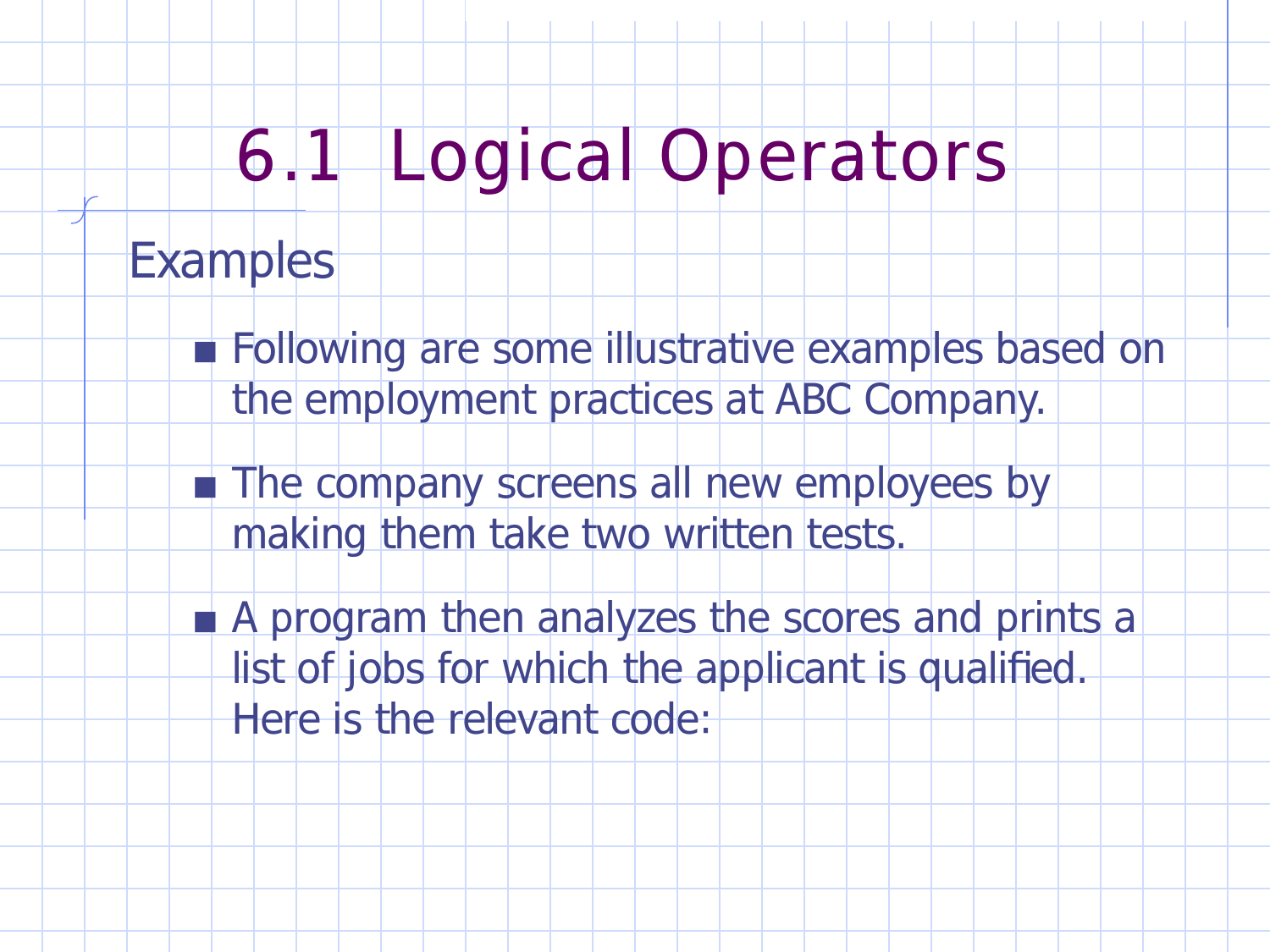

# 6.1  Logical Operators
Examples

Following are some illustrative examples based on the employment practices at ABC Company.

The company screens all new employees by making them take two written tests.

A program then analyzes the scores and prints a list of jobs for which the applicant is qualified.  Here is the relevant code: